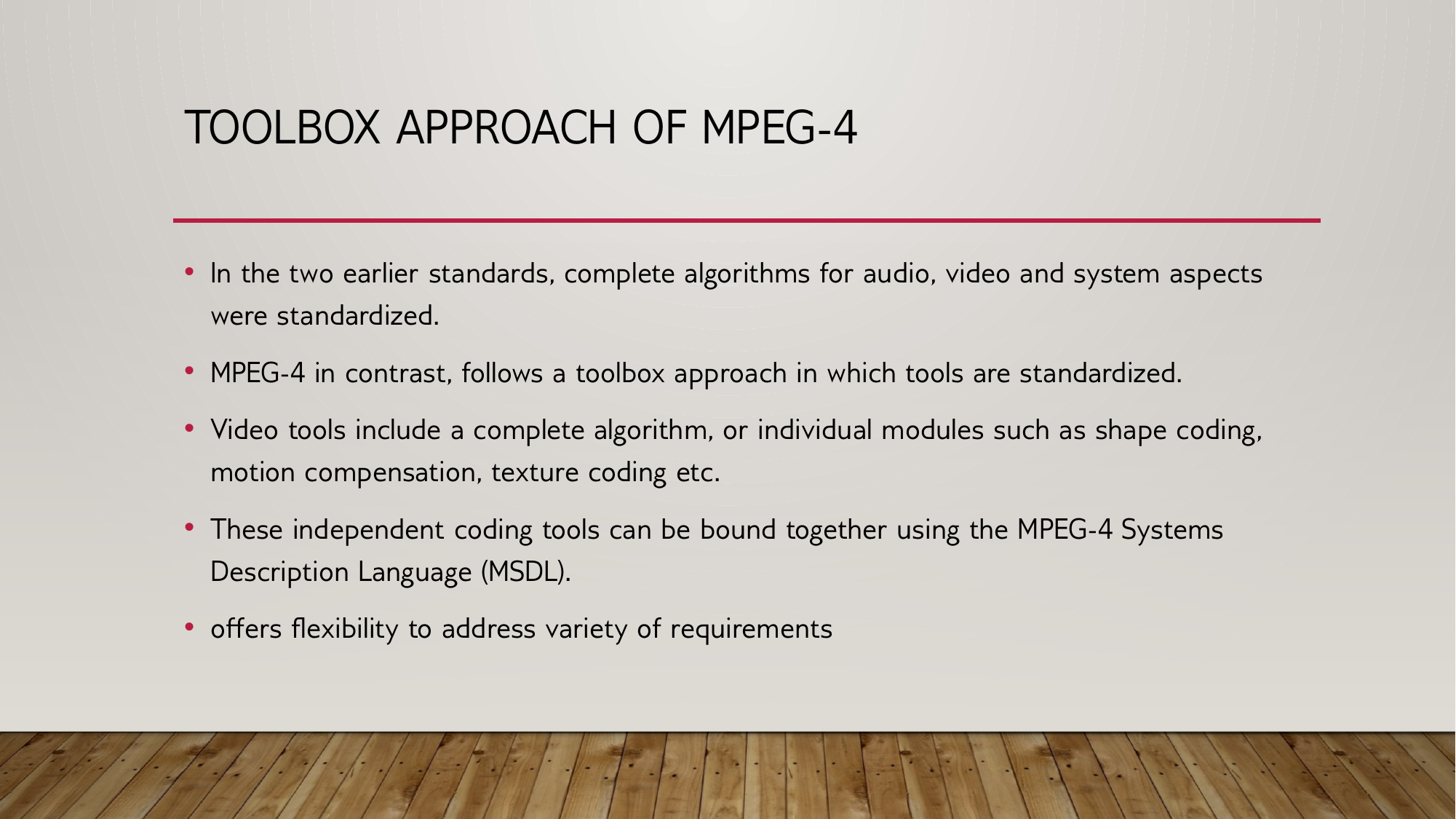

# Toolbox approach of mpeg-4
In the two earlier standards, complete algorithms for audio, video and system aspects were standardized.
MPEG-4 in contrast, follows a toolbox approach in which tools are standardized.
Video tools include a complete algorithm, or individual modules such as shape coding, motion compensation, texture coding etc.
These independent coding tools can be bound together using the MPEG-4 Systems Description Language (MSDL).
offers flexibility to address variety of requirements